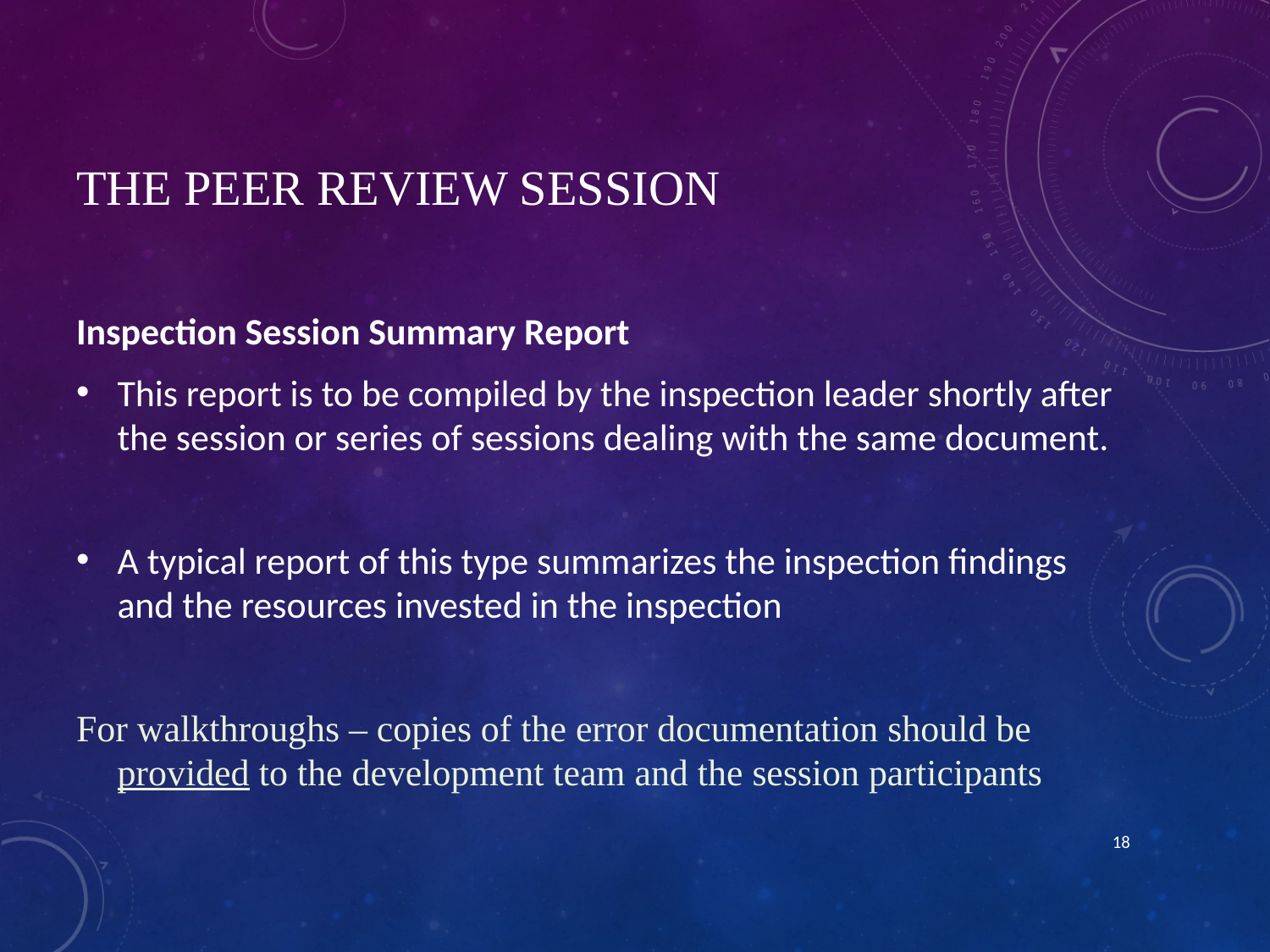

# The Peer Review Session
Inspection Session Summary Report
This report is to be compiled by the inspection leader shortly after the session or series of sessions dealing with the same document.

A typical report of this type summarizes the inspection findings and the resources invested in the inspection

For walkthroughs – copies of the error documentation should be provided to the development team and the session participants
18